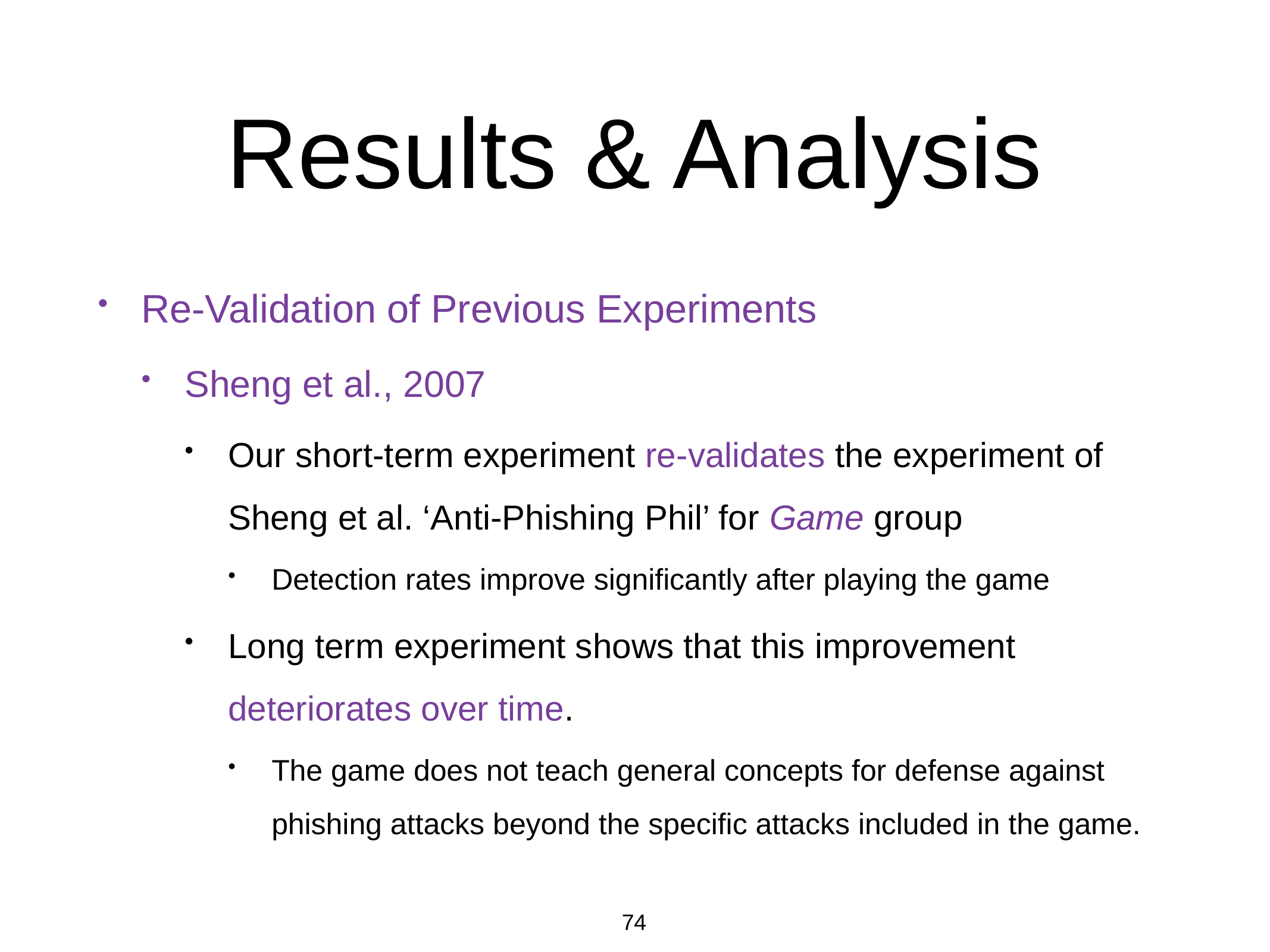

# Results & Analysis
Re-Validation of Previous Experiments
Sheng et al., 2007
Our short-term experiment re-validates the experiment of Sheng et al. ‘Anti-Phishing Phil’ for Game group
Detection rates improve significantly after playing the game
Long term experiment shows that this improvement deteriorates over time.
The game does not teach general concepts for defense against phishing attacks beyond the specific attacks included in the game.

74